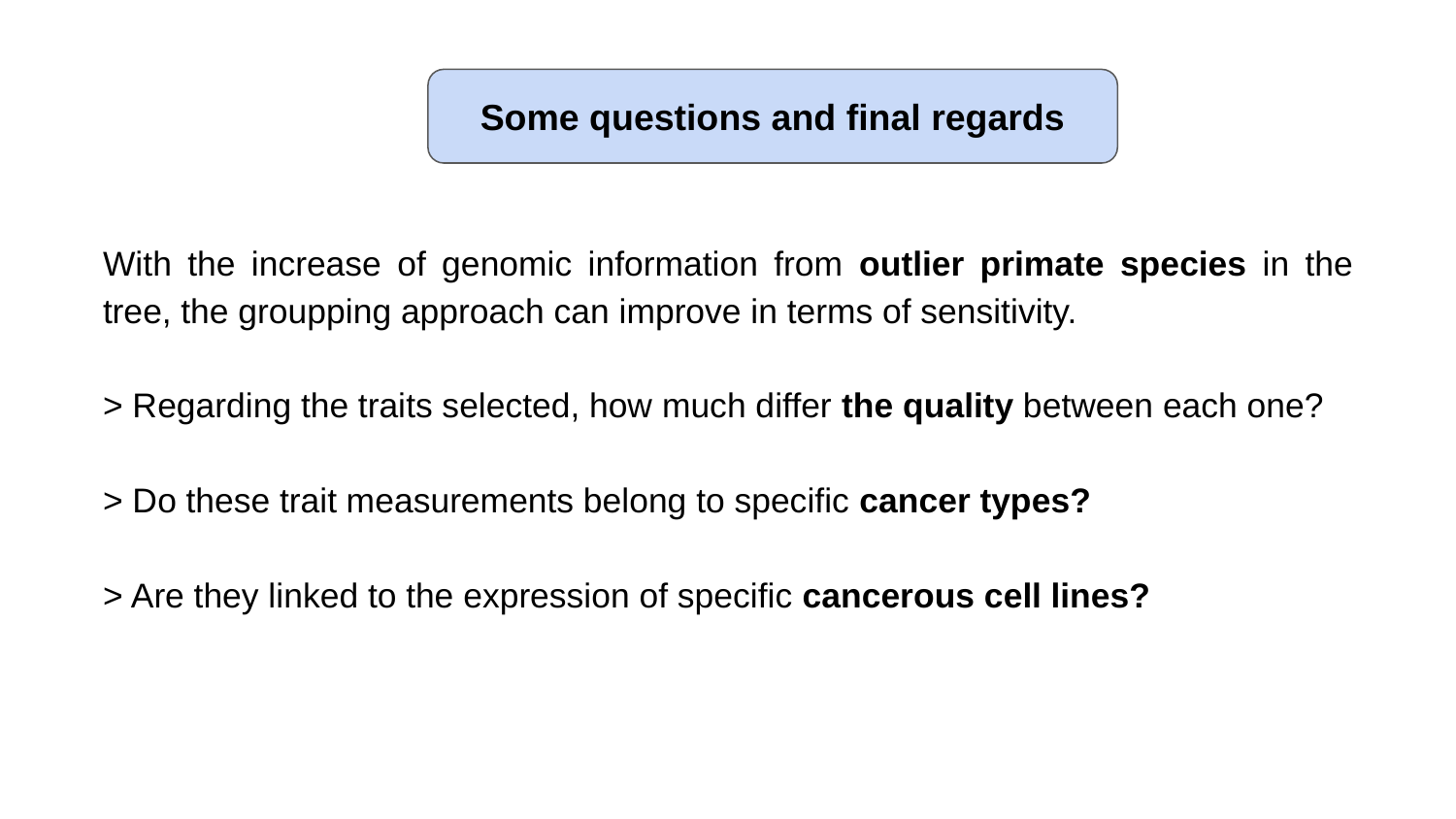

Some questions and final regards

With the increase of genomic information from outlier primate species in the tree, the groupping approach can improve in terms of sensitivity.

> Regarding the traits selected, how much differ the quality between each one?

> Do these trait measurements belong to specific cancer types?

> Are they linked to the expression of specific cancerous cell lines?